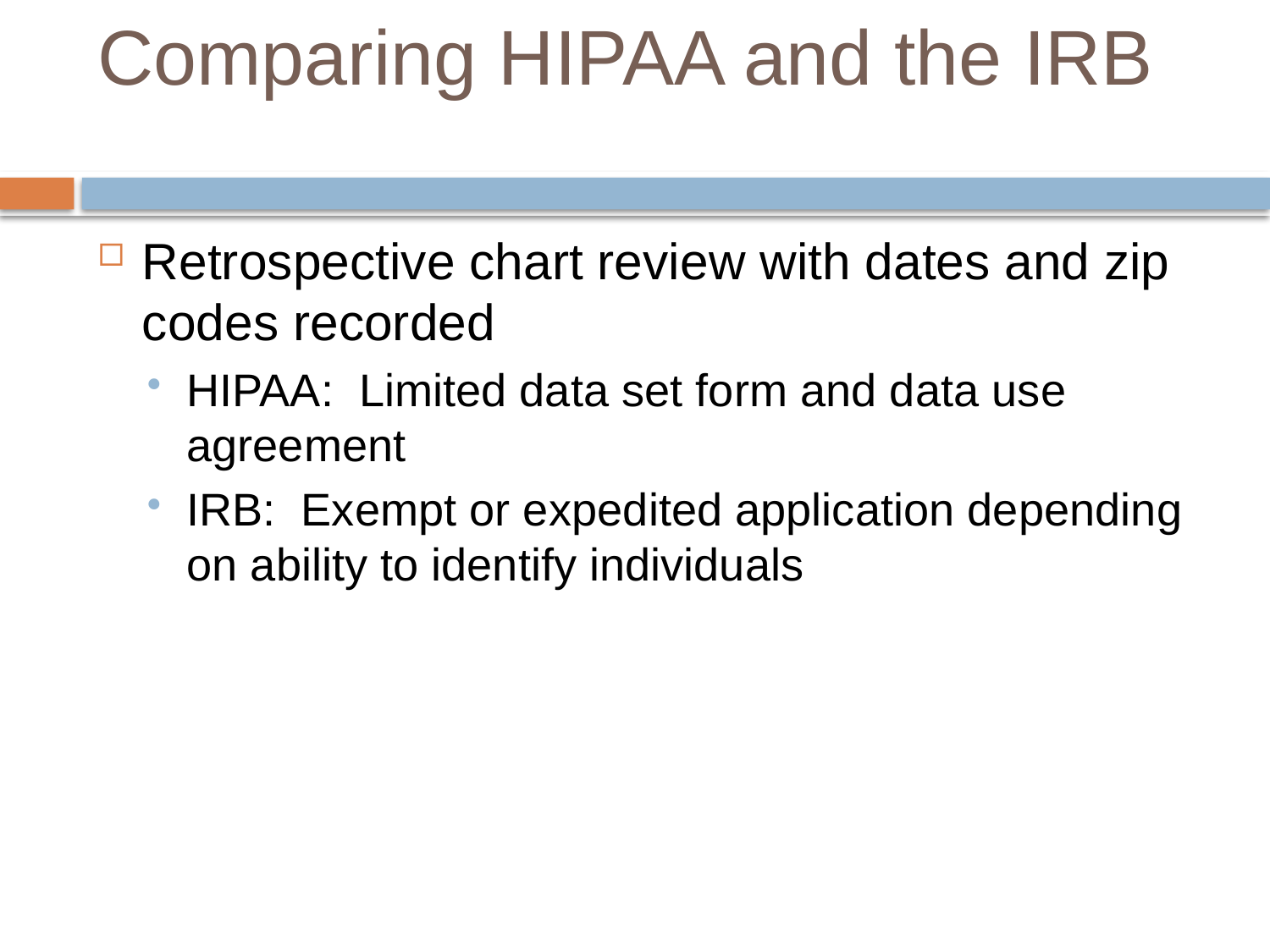

# Comparing HIPAA and the IRB
Retrospective chart review with dates and zip codes recorded
HIPAA:  Limited data set form and data use agreement
IRB:  Exempt or expedited application depending on ability to identify individuals